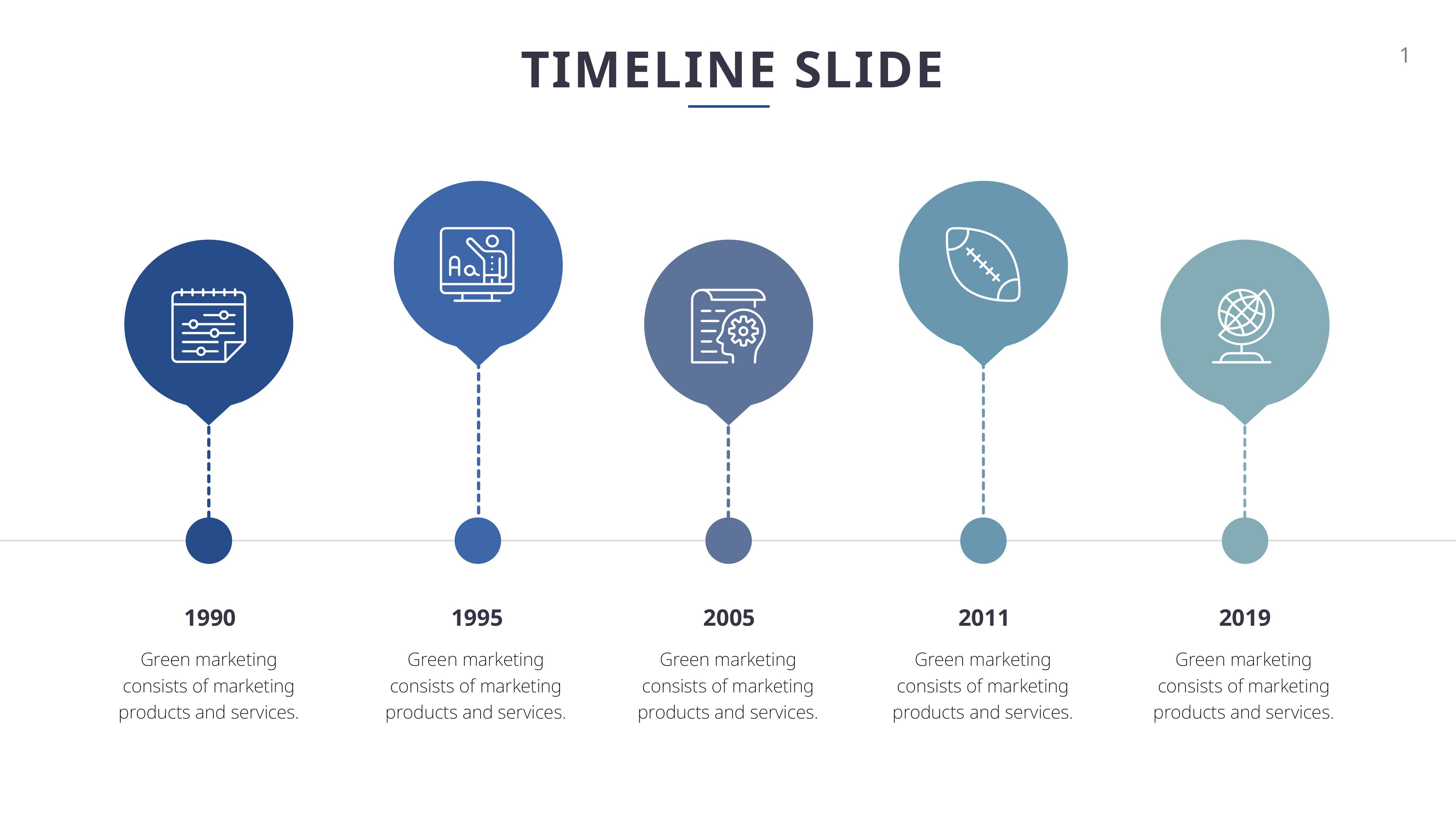

TIMELINE SLIDE

1990
1995
2005
2011
2019
Green marketing consists of marketing products and services.
Green marketing consists of marketing products and services.
Green marketing consists of marketing products and services.
Green marketing consists of marketing products and services.
Green marketing consists of marketing products and services.